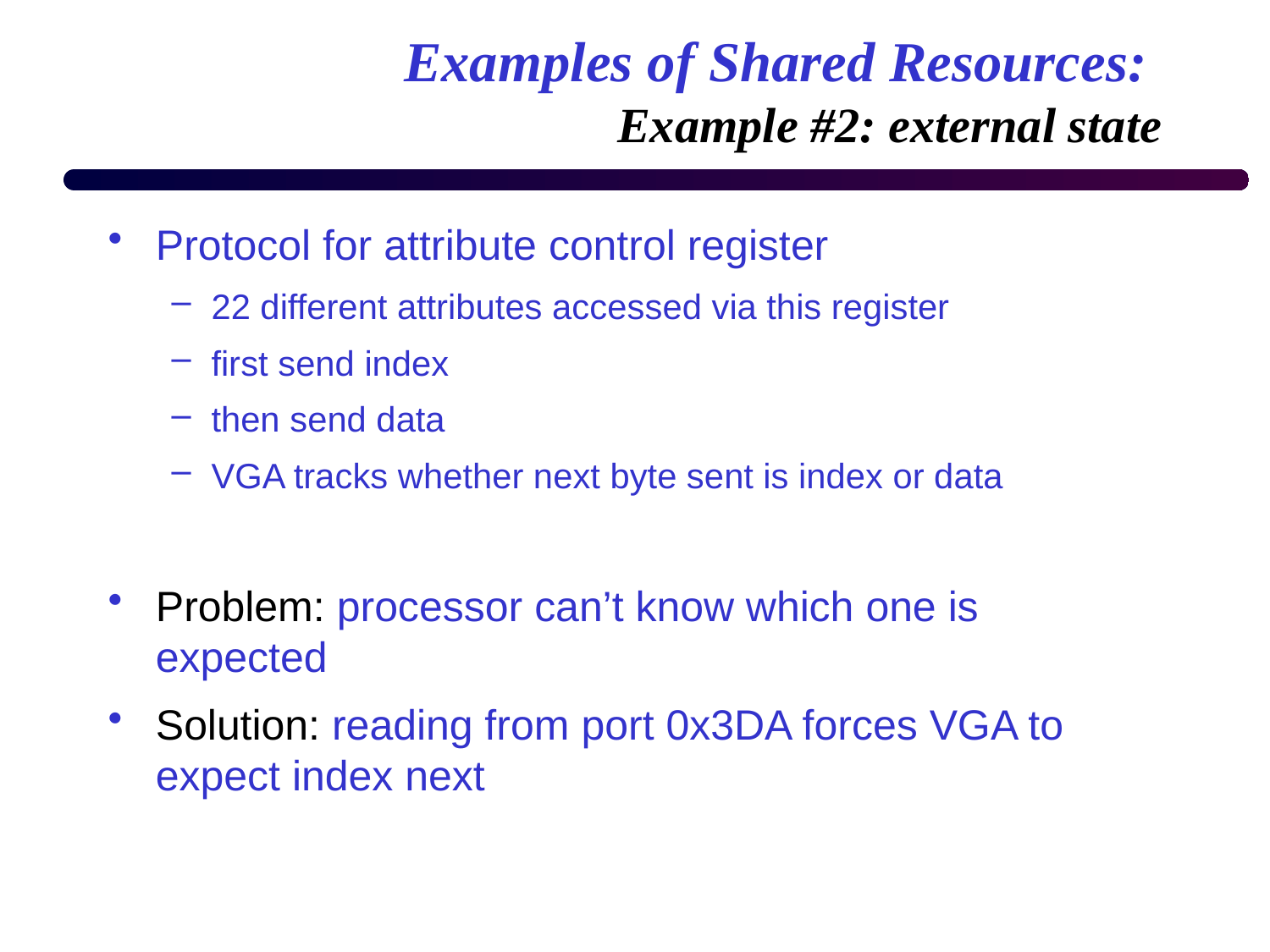

# Examples of Shared Resources: Example #2: external state
Protocol for attribute control register
22 different attributes accessed via this register
first send index
then send data
VGA tracks whether next byte sent is index or data

Problem: processor can’t know which one is expected
Solution: reading from port 0x3DA forces VGA to expect index next